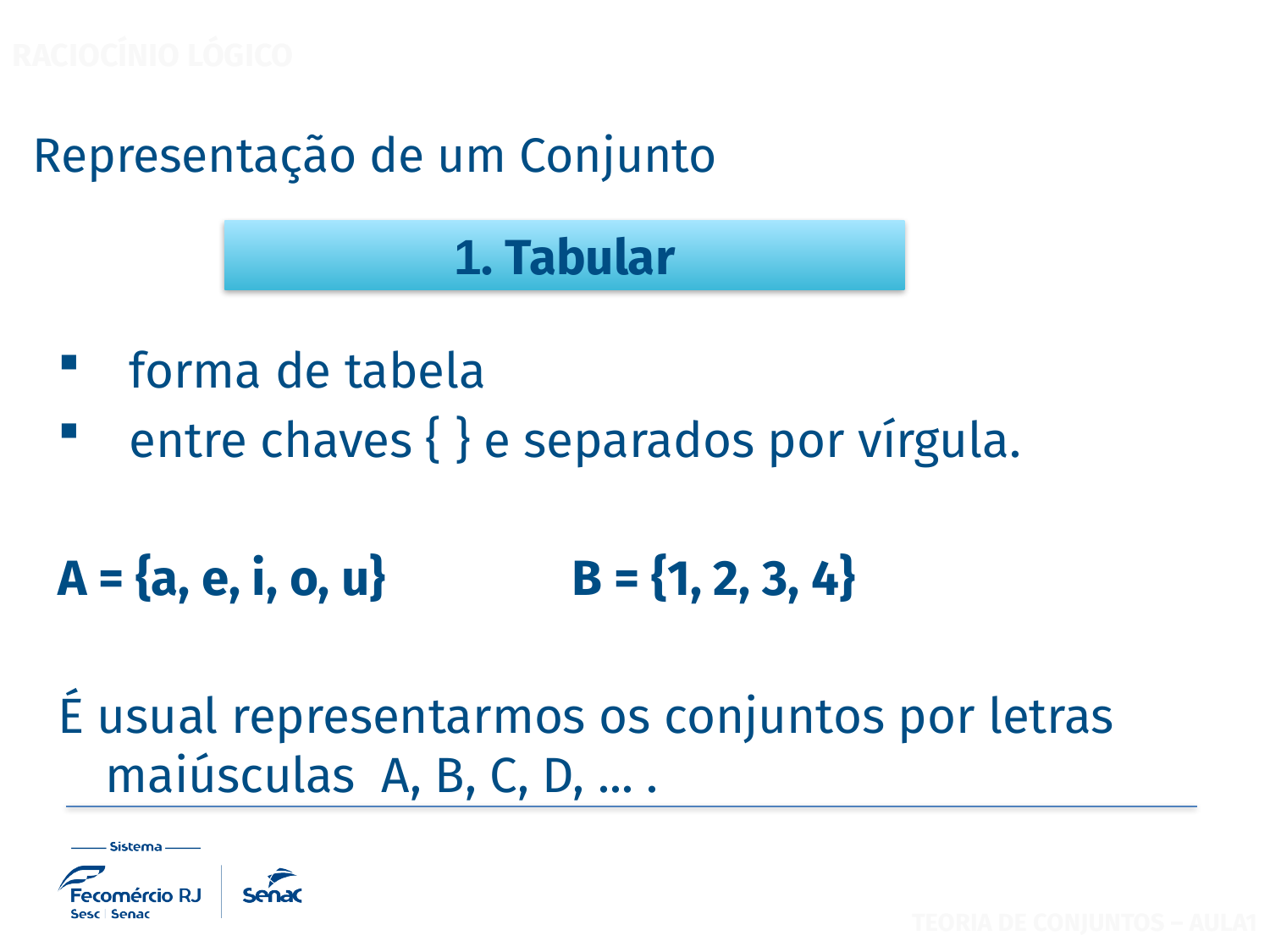

# Representação de um Conjunto
1. Tabular
forma de tabela
entre chaves { } e separados por vírgula.

A = {a, e, i, o, u}                B = {1, 2, 3, 4}

É usual representarmos os conjuntos por letras maiúsculas  A, B, C, D, ... .